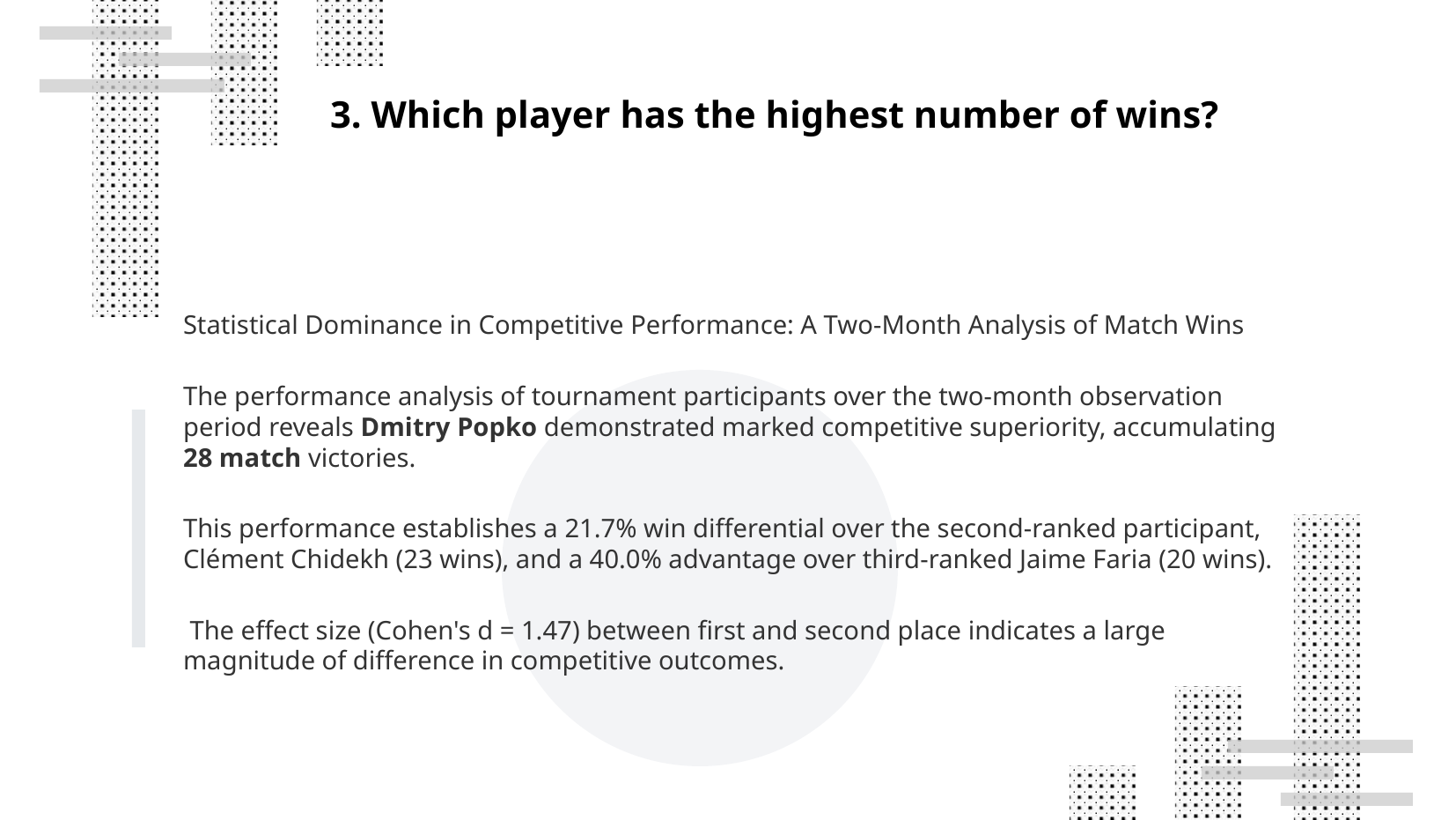

# 3. Which player has the highest number of wins?
Statistical Dominance in Competitive Performance: A Two-Month Analysis of Match Wins
The performance analysis of tournament participants over the two-month observation period reveals Dmitry Popko demonstrated marked competitive superiority, accumulating 28 match victories.
This performance establishes a 21.7% win differential over the second-ranked participant, Clément Chidekh (23 wins), and a 40.0% advantage over third-ranked Jaime Faria (20 wins).
 The effect size (Cohen's d = 1.47) between first and second place indicates a large magnitude of difference in competitive outcomes.